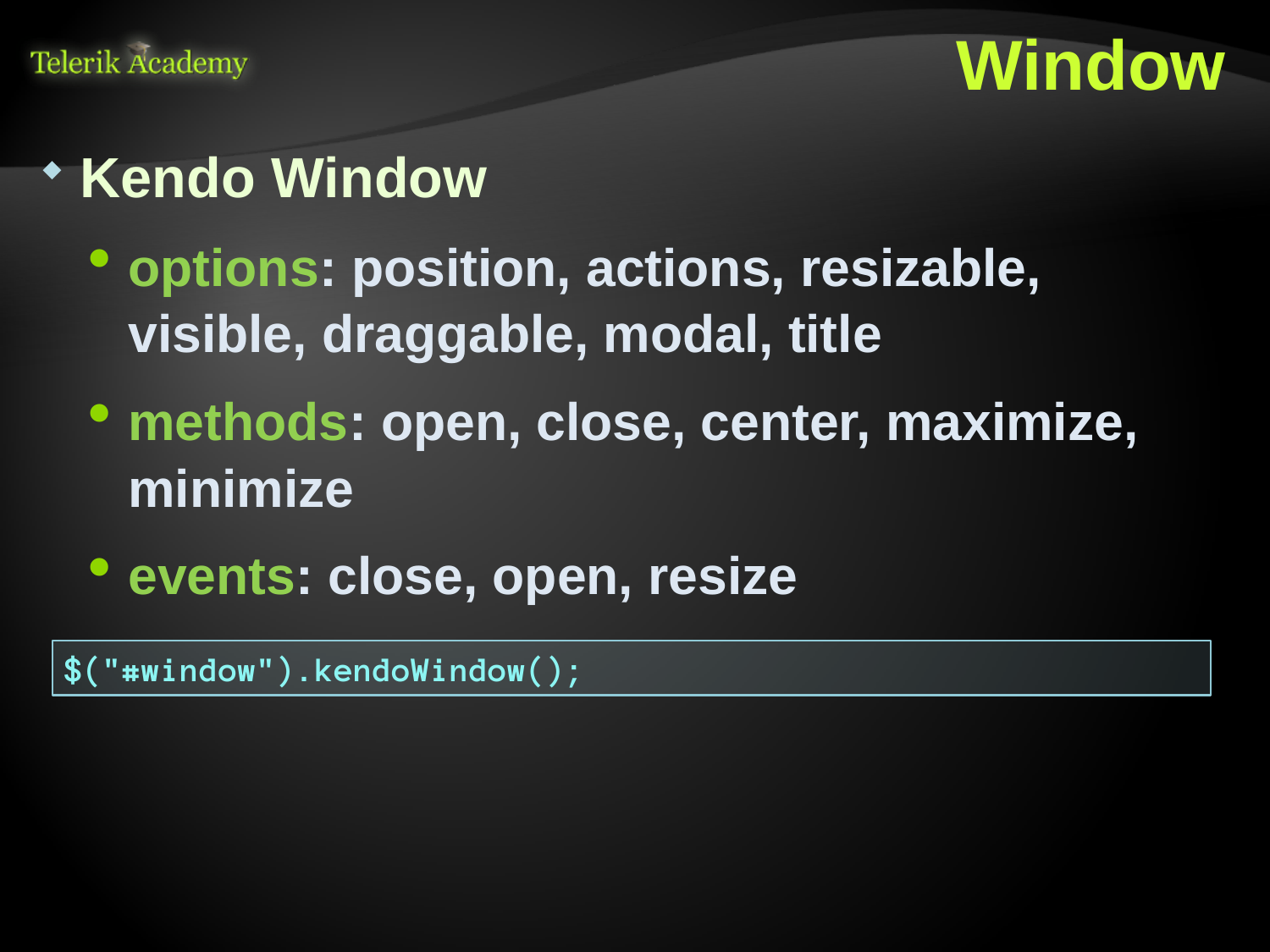

# Window
Kendo Window
options: position, actions, resizable, visible, draggable, modal, title
methods: open, close, center, maximize, minimize
events: close, open, resize
$("#window").kendoWindow();